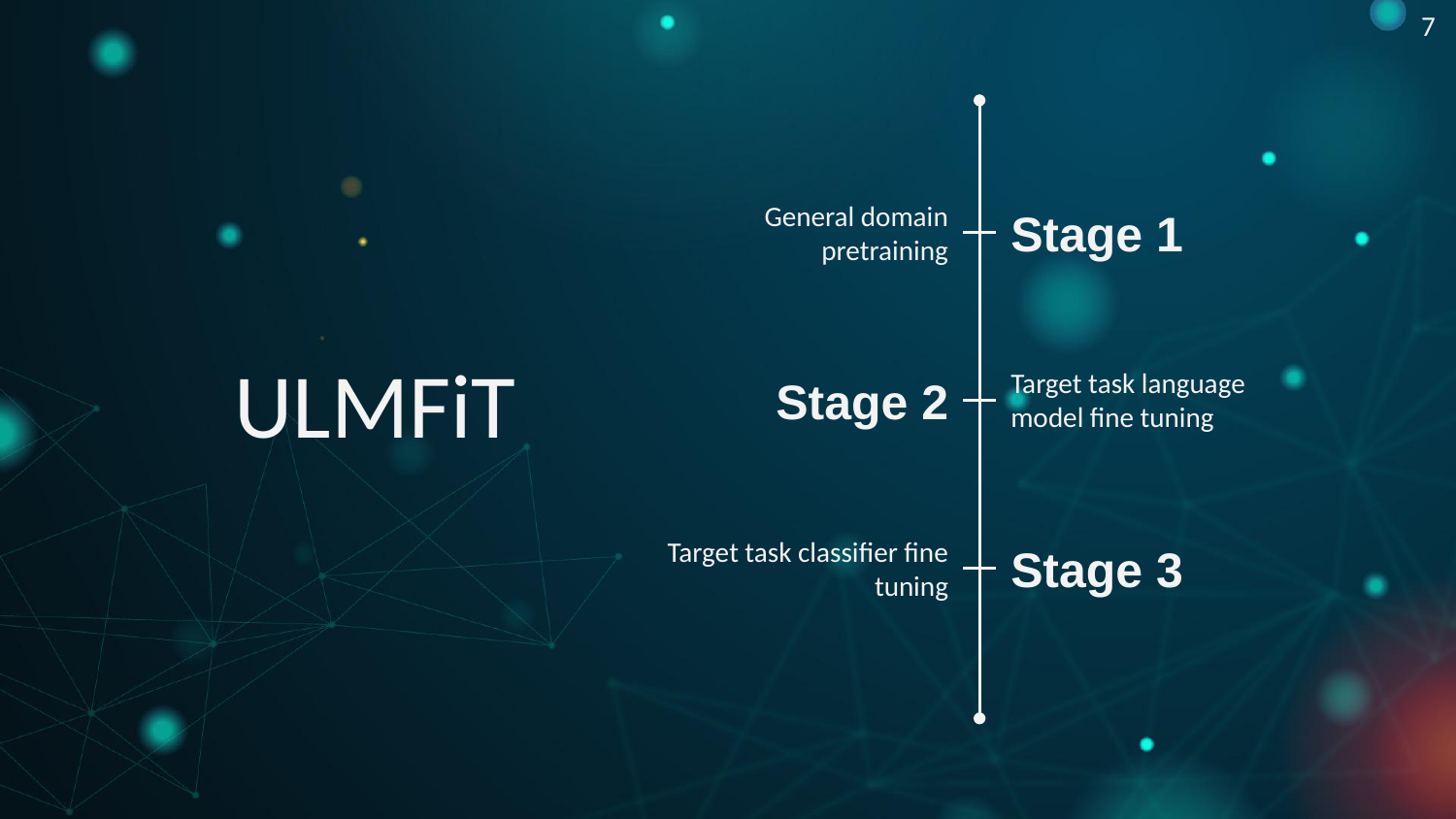

7
General domain pretraining
Stage 1
# ULMFiT
Stage 2
Target task language model fine tuning
Target task classifier fine tuning
Stage 3